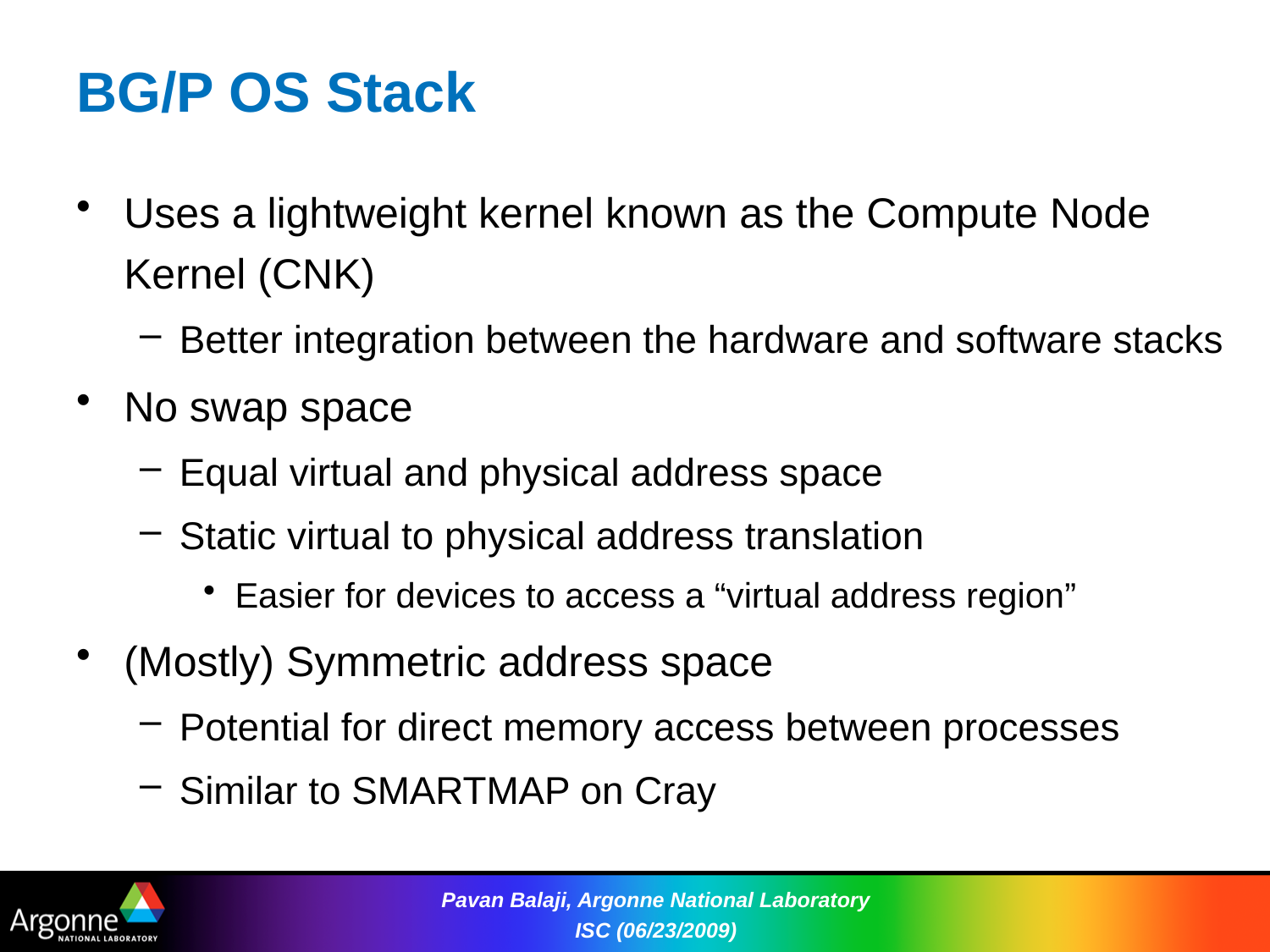

# BG/P OS Stack
Uses a lightweight kernel known as the Compute Node Kernel (CNK)
Better integration between the hardware and software stacks
No swap space
Equal virtual and physical address space
Static virtual to physical address translation
Easier for devices to access a “virtual address region”
(Mostly) Symmetric address space
Potential for direct memory access between processes
Similar to SMARTMAP on Cray
Pavan Balaji, Argonne National Laboratory ISC (06/23/2009)